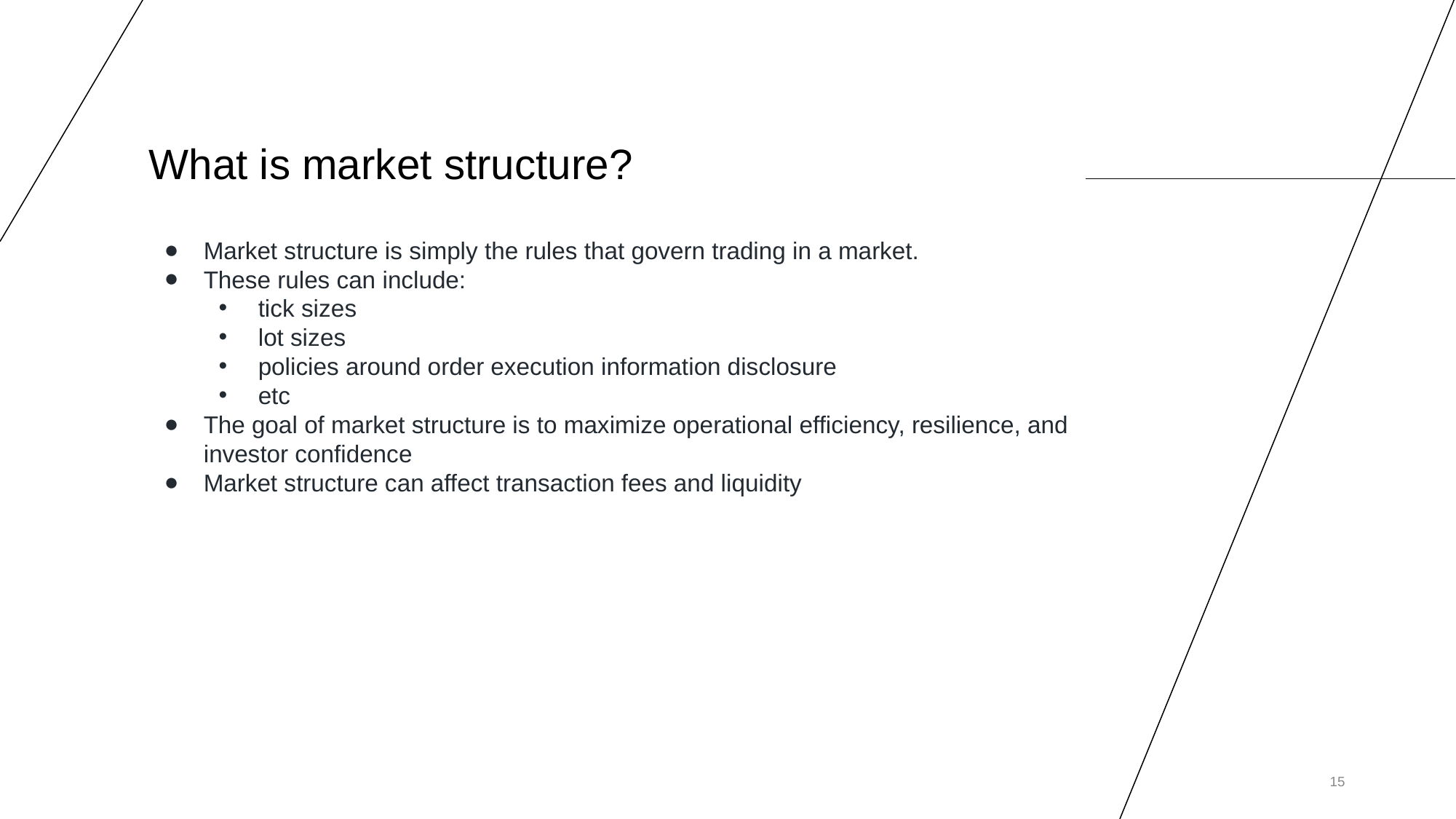

# What is market structure?
Market structure is simply the rules that govern trading in a market.
These rules can include:
tick sizes
lot sizes
policies around order execution information disclosure
etc
The goal of market structure is to maximize operational efficiency, resilience, and investor confidence
Market structure can affect transaction fees and liquidity
15